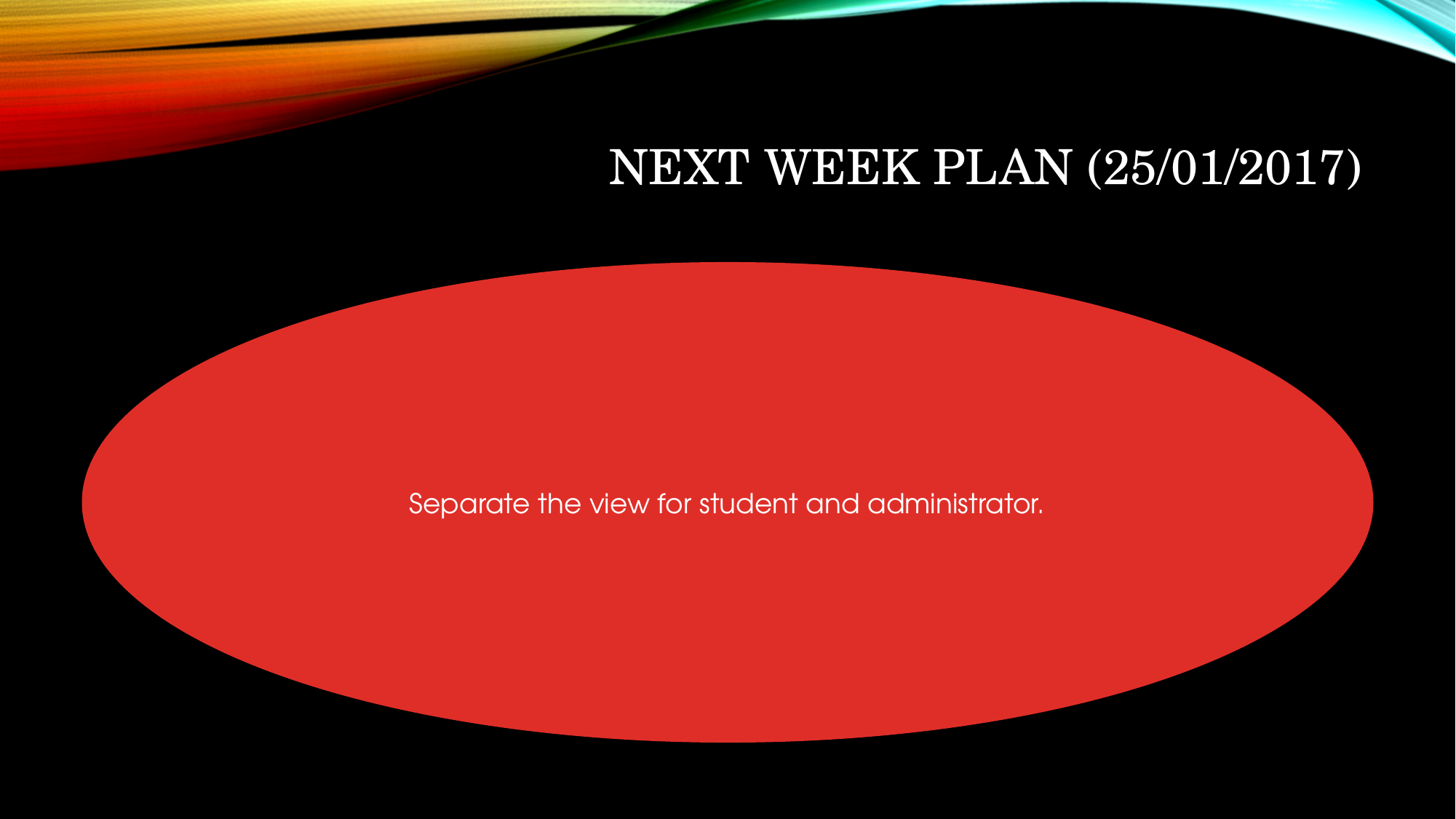

# Next week PLAN (25/01/2017)
Separate the view for student and administrator.